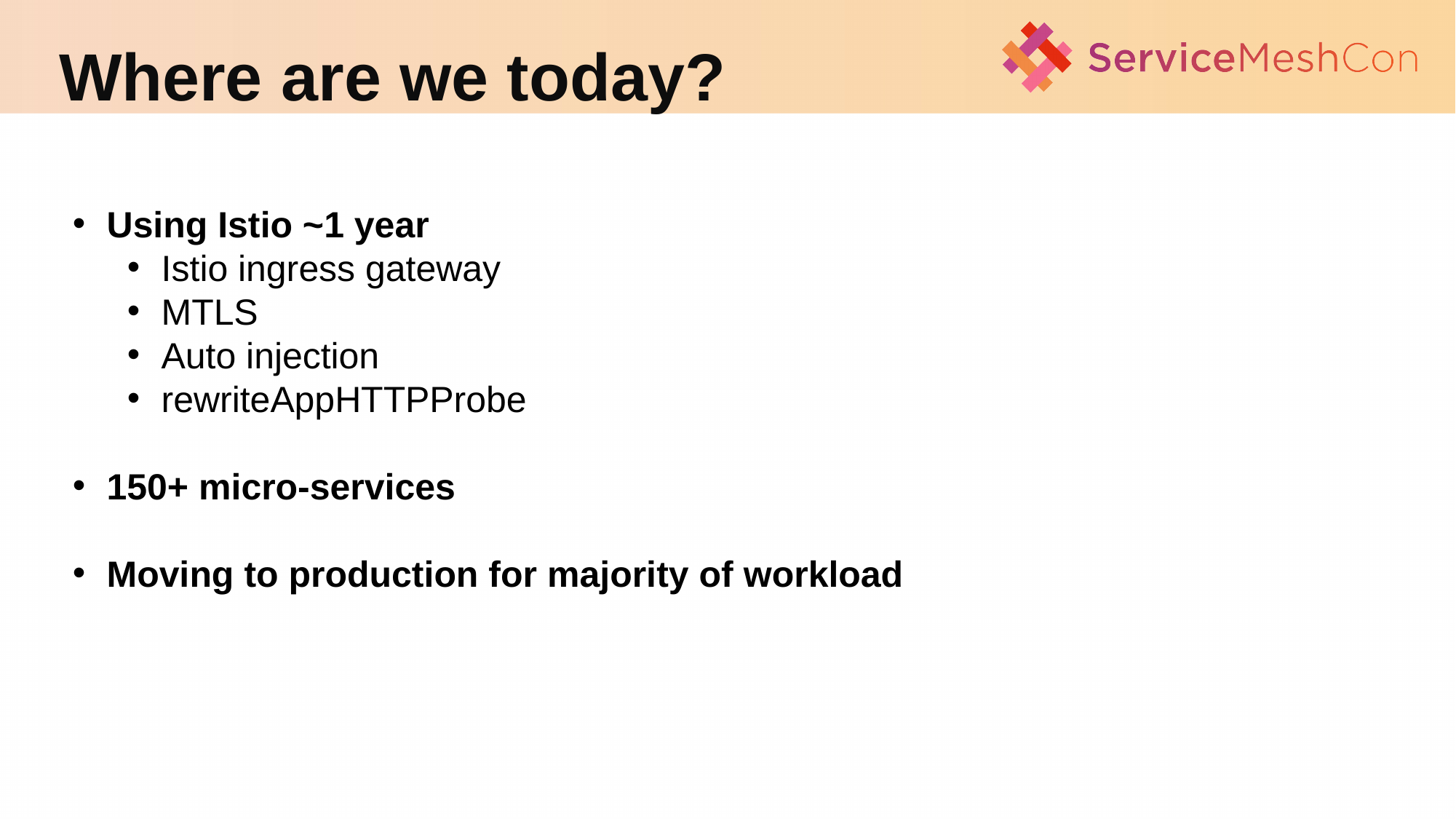

Where are we today?
Using Istio ~1 year
Istio ingress gateway
MTLS
Auto injection
rewriteAppHTTPProbe

150+ micro-services

Moving to production for majority of workload